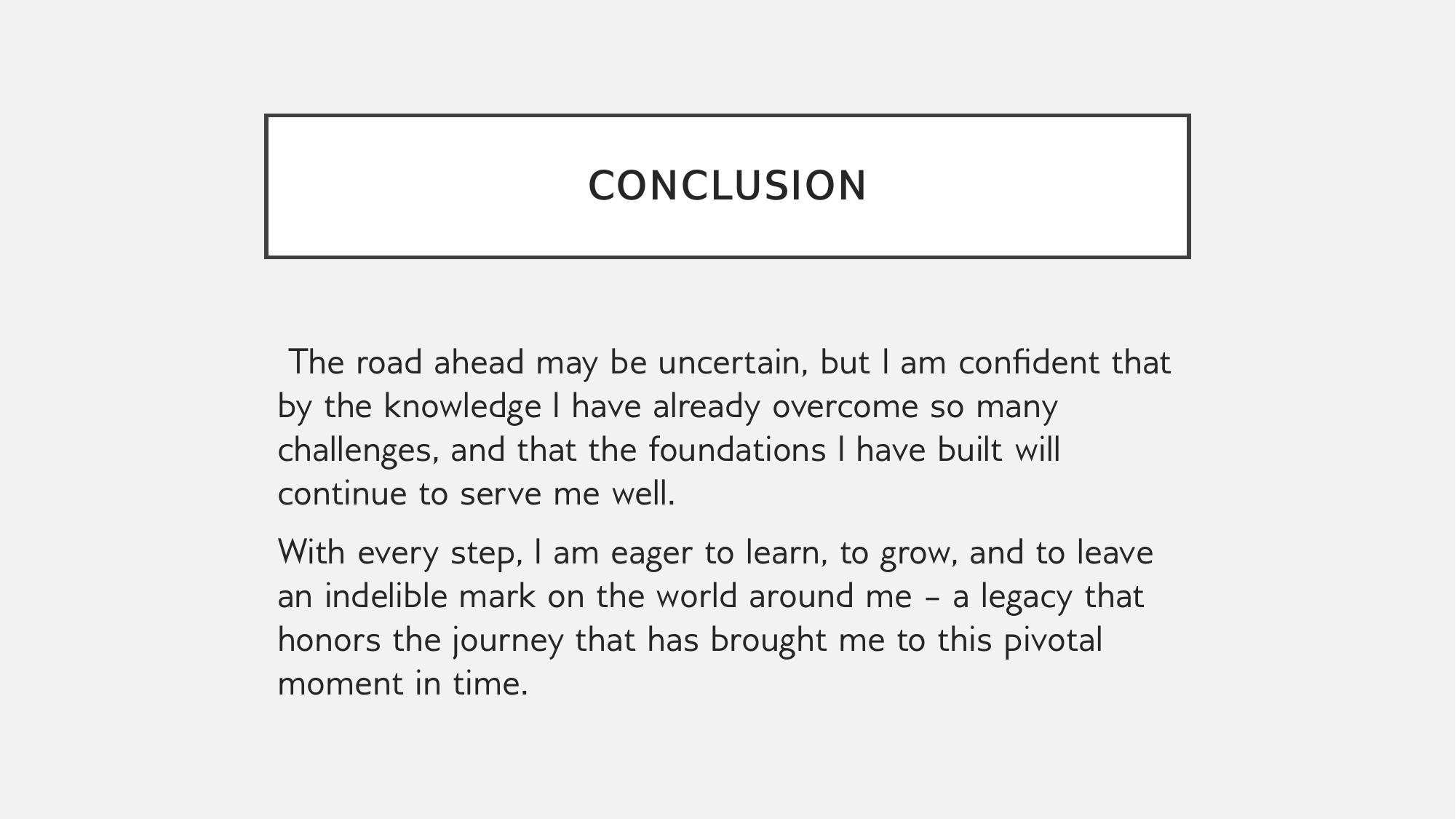

# CONCLUSION
 The road ahead may be uncertain, but I am confident that by the knowledge I have already overcome so many challenges, and that the foundations I have built will continue to serve me well.
With every step, I am eager to learn, to grow, and to leave an indelible mark on the world around me – a legacy that honors the journey that has brought me to this pivotal moment in time.